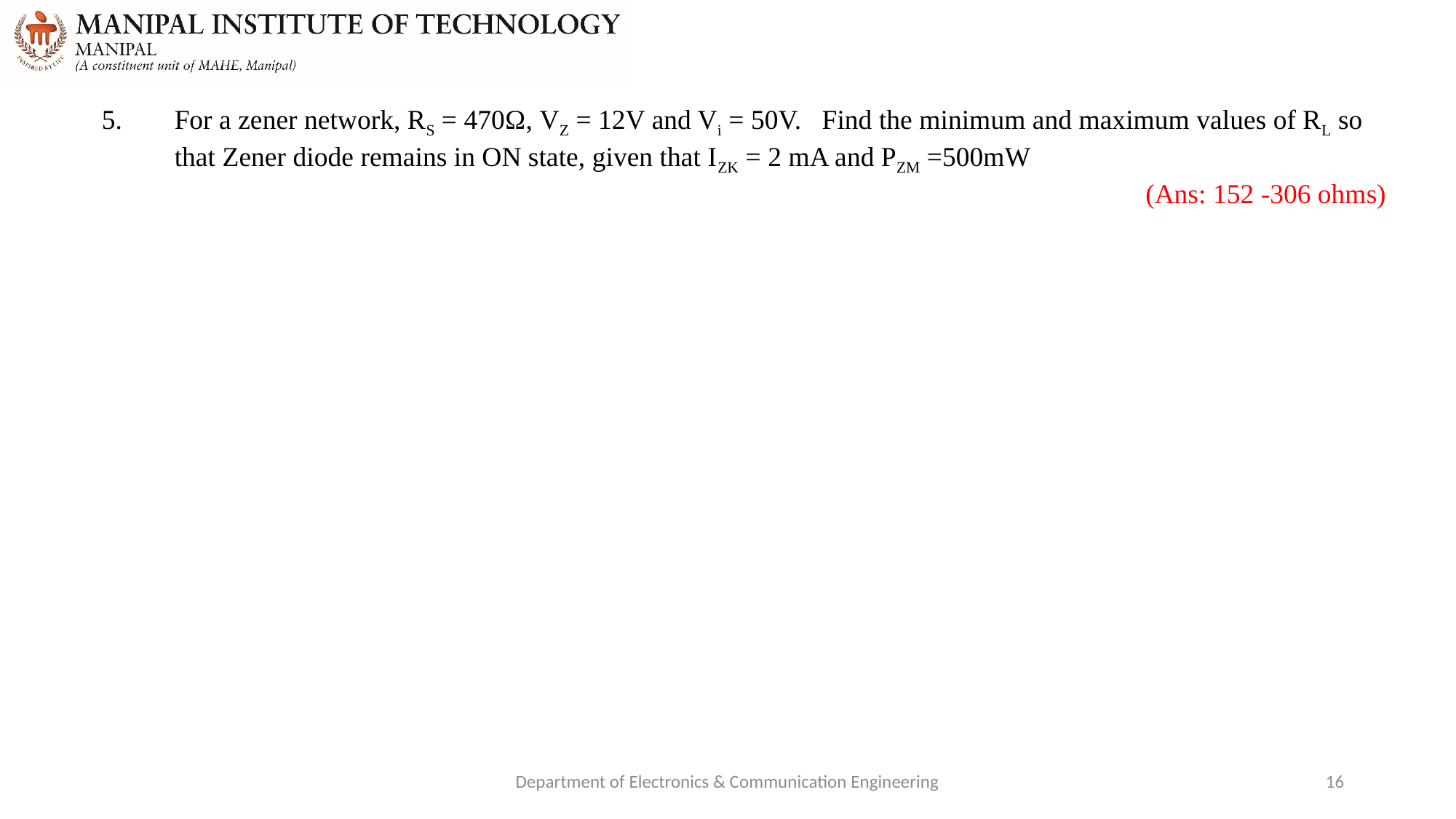

For a zener network, RS = 470Ω, VZ = 12V and Vi = 50V.   Find the minimum and maximum values of RL so that Zener diode remains in ON state, given that IZK = 2 mA and PZM =500mW
                                                                                                                                                       (Ans: 152 -306 ohms)

Department of Electronics & Communication Engineering
16